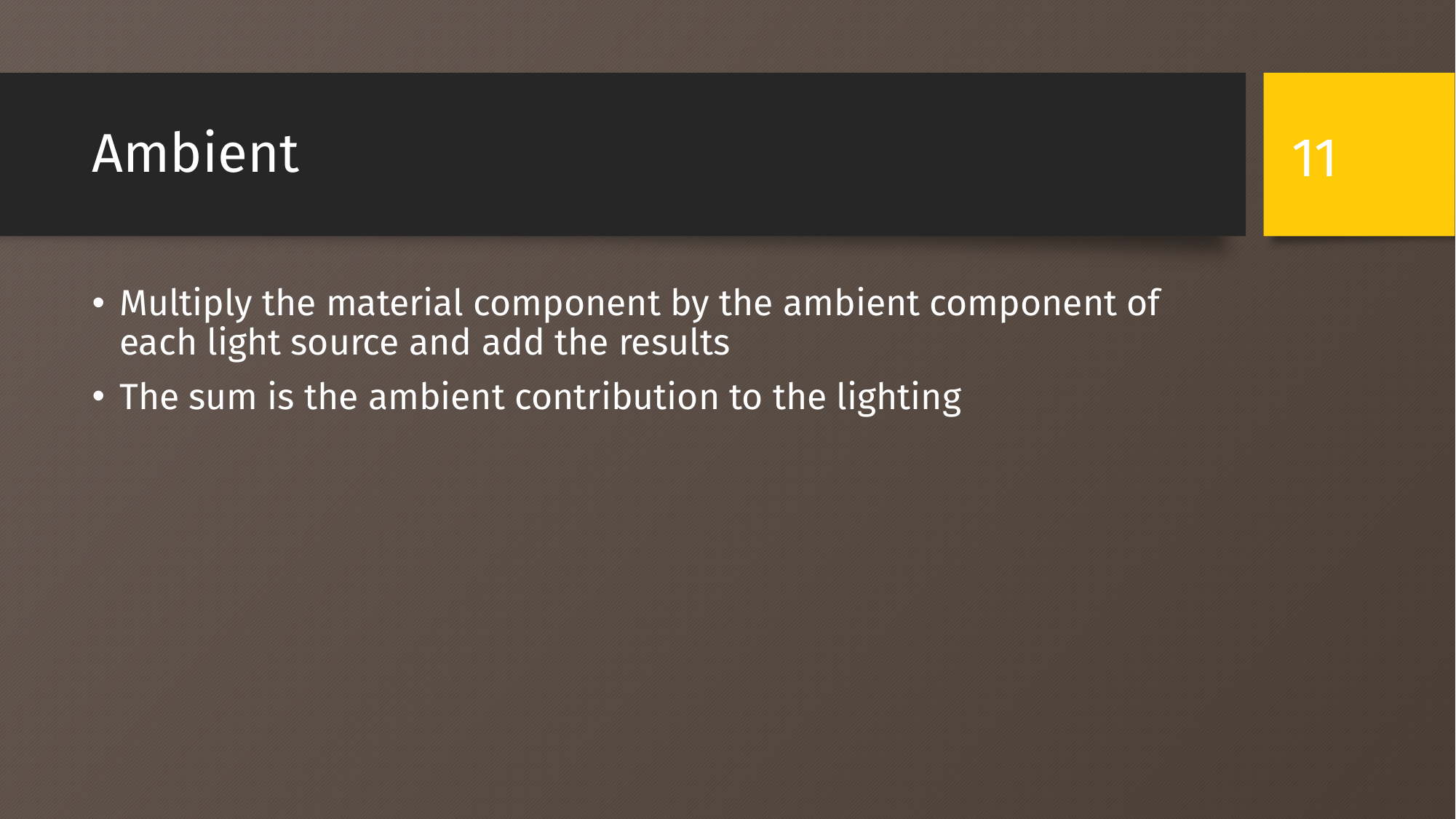

11
# Ambient
Multiply the material component by the ambient component of each light source and add the results
The sum is the ambient contribution to the lighting